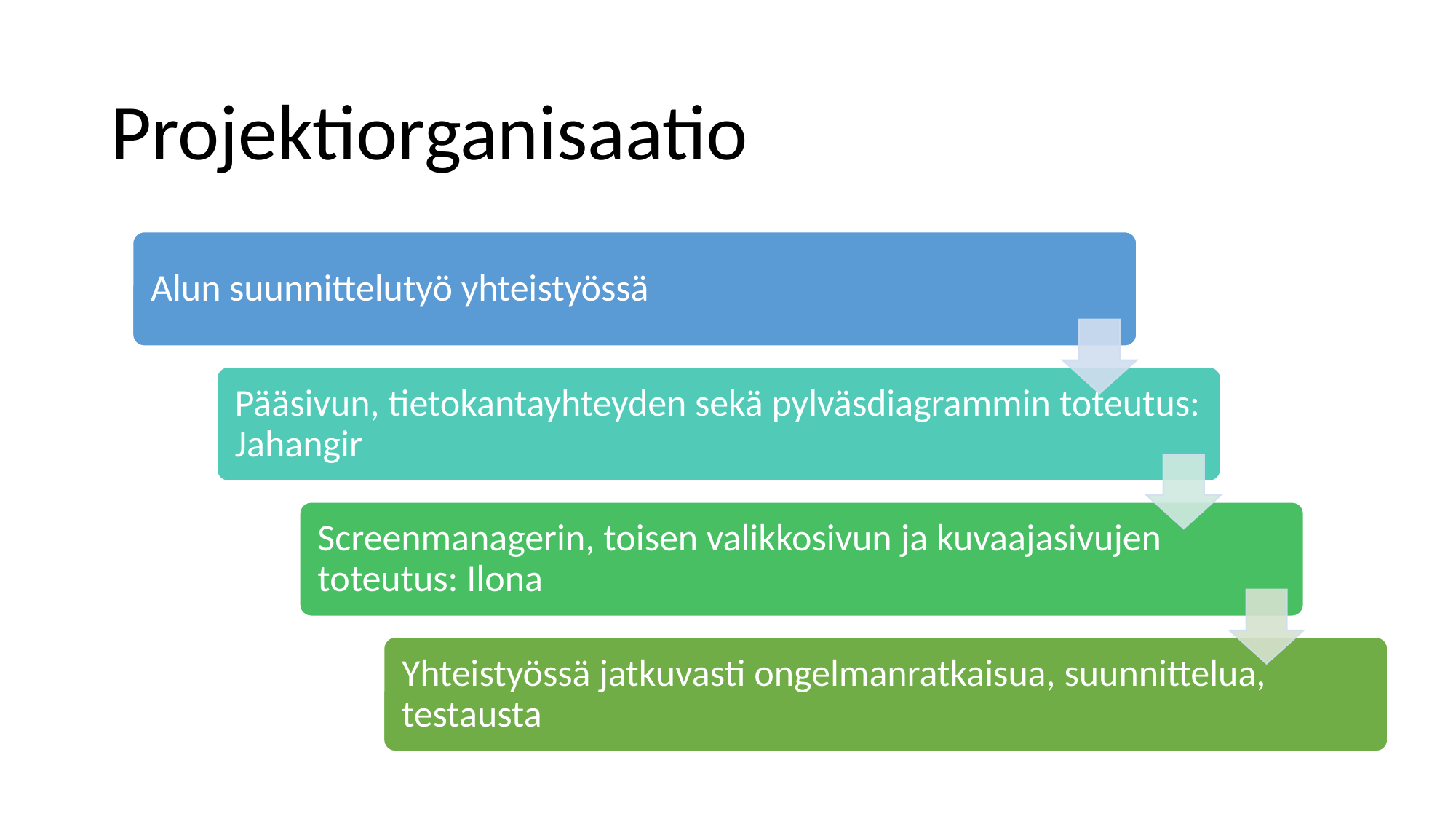

# Projektiorganisaatio
Alun suunnittelutyö yhteistyössä
Pääsivun, tietokantayhteyden sekä pylväsdiagrammin toteutus: Jahangir
Screenmanagerin, toisen valikkosivun ja kuvaajasivujen toteutus: Ilona
Yhteistyössä jatkuvasti ongelmanratkaisua, suunnittelua, testausta